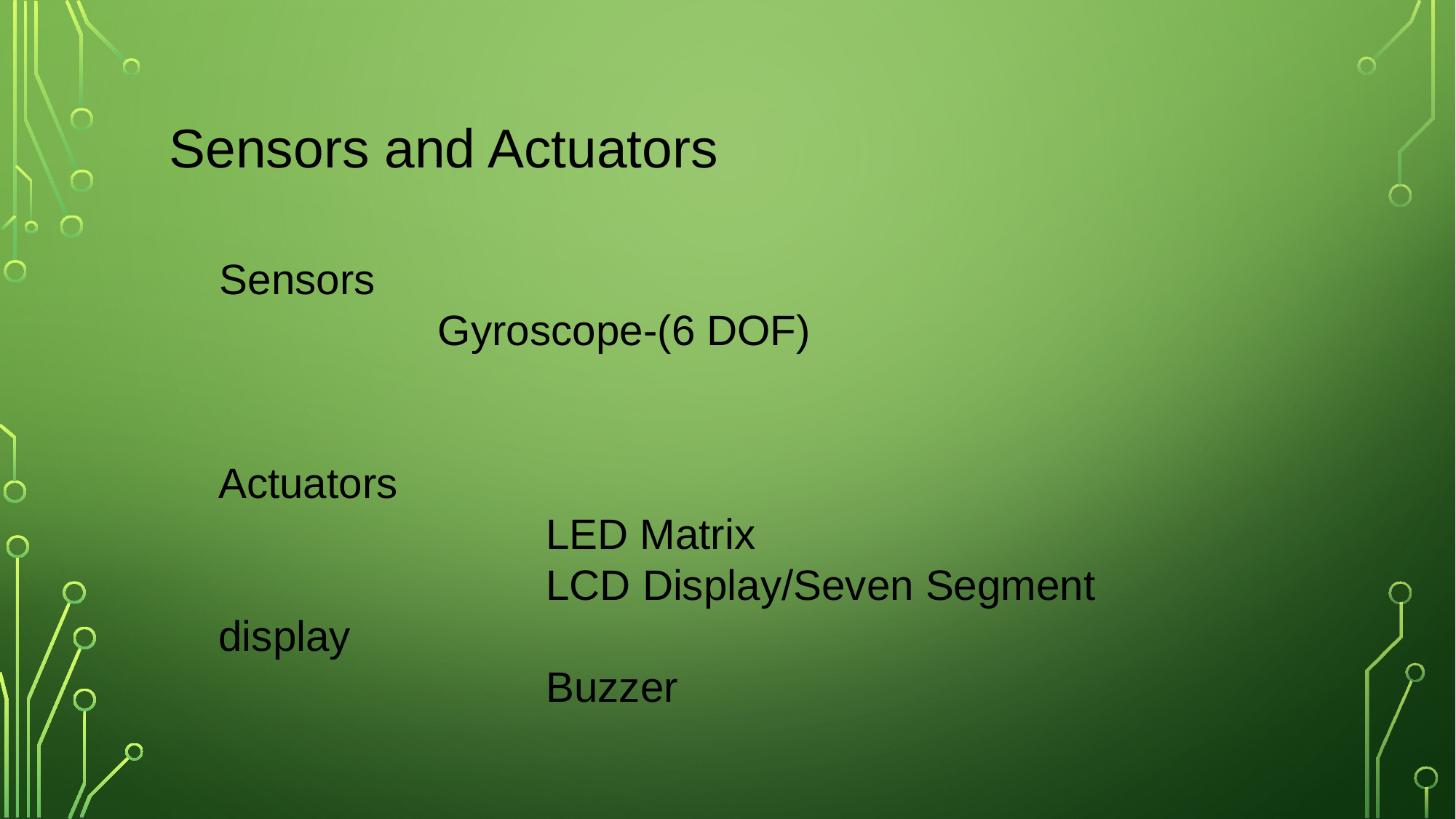

Sensors and Actuators
Sensors
		Gyroscope-(6 DOF)

Actuators
			LED Matrix
			LCD Display/Seven Segment display
			Buzzer